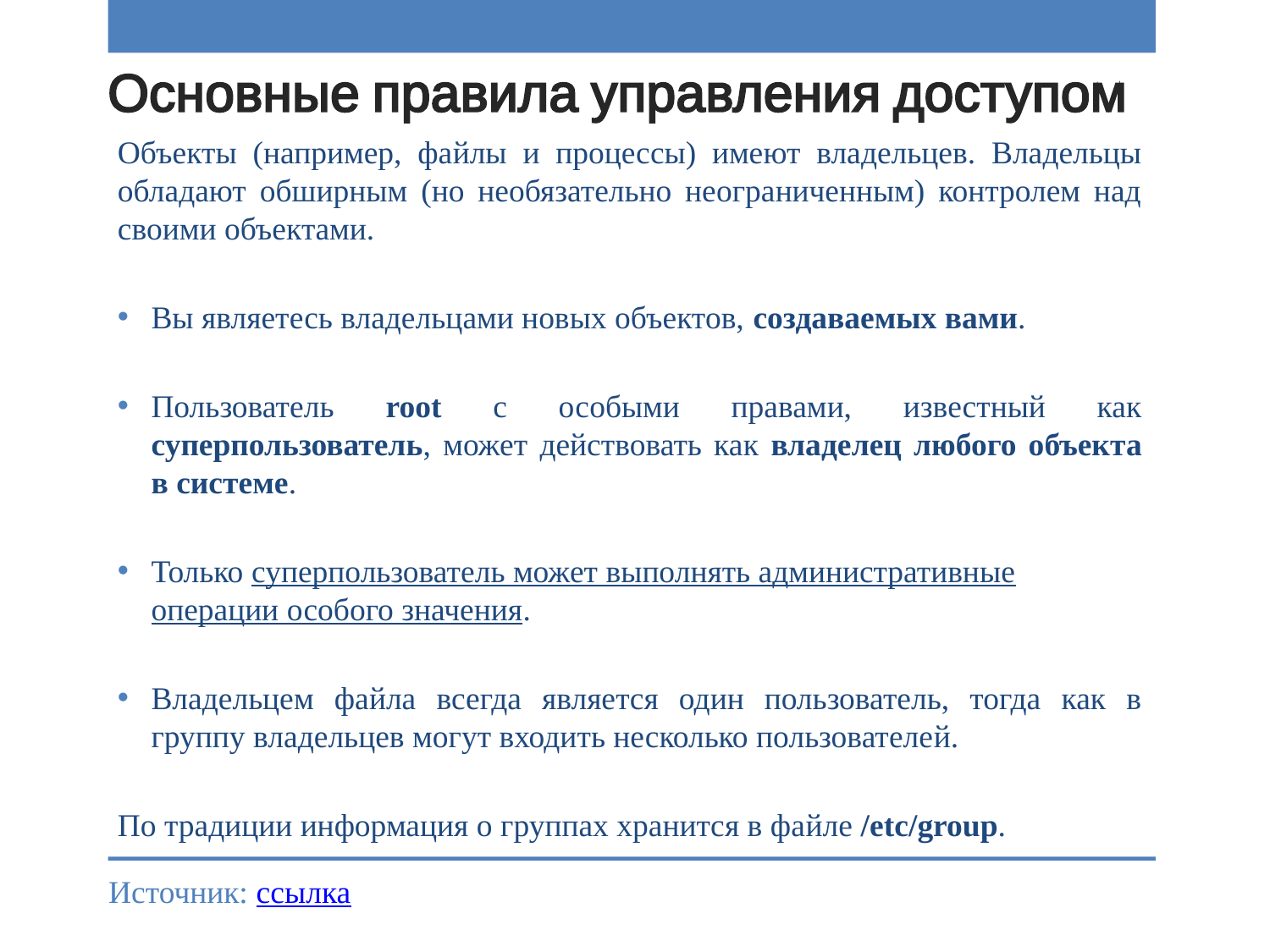

# Основные правила управления доступом
Объекты (например, файлы и процессы) имеют владельцев. Владельцы обладают обширным (но необязательно неограниченным) контролем над своими объектами.

Вы являетесь владельцами новых объектов, создаваемых вами.

Пользователь root с особыми правами, известный как суперпользователь, может действовать как владелец любого объекта в системе.

Только суперпользователь может выполнять административные операции особого значения.

Владельцем файла всегда является один пользователь, тогда как в группу владельцев могут входить несколько пользователей.

По традиции информация о группах хранится в фай­ле /etc/group.
Источник: ссылка